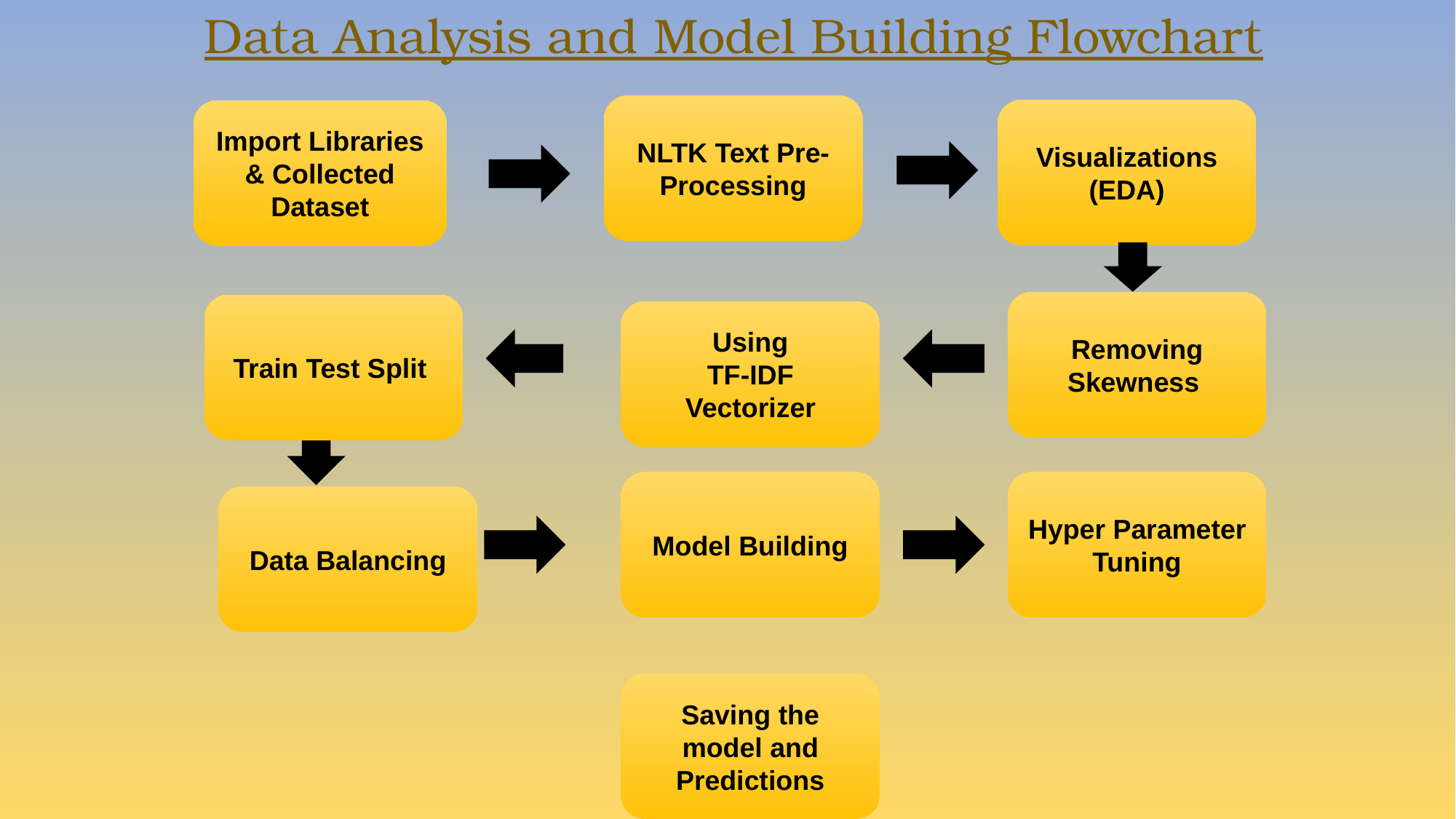

Data Analysis and Model Building Flowchart

NLTK Text Pre-Processing
Visualizations
(EDA)
Import Libraries & Collected Dataset

Removing Skewness
Train Test Split
Using
TF-IDF Vectorizer

Model Building
Hyper Parameter Tuning
Data Balancing

Saving the model and Predictions